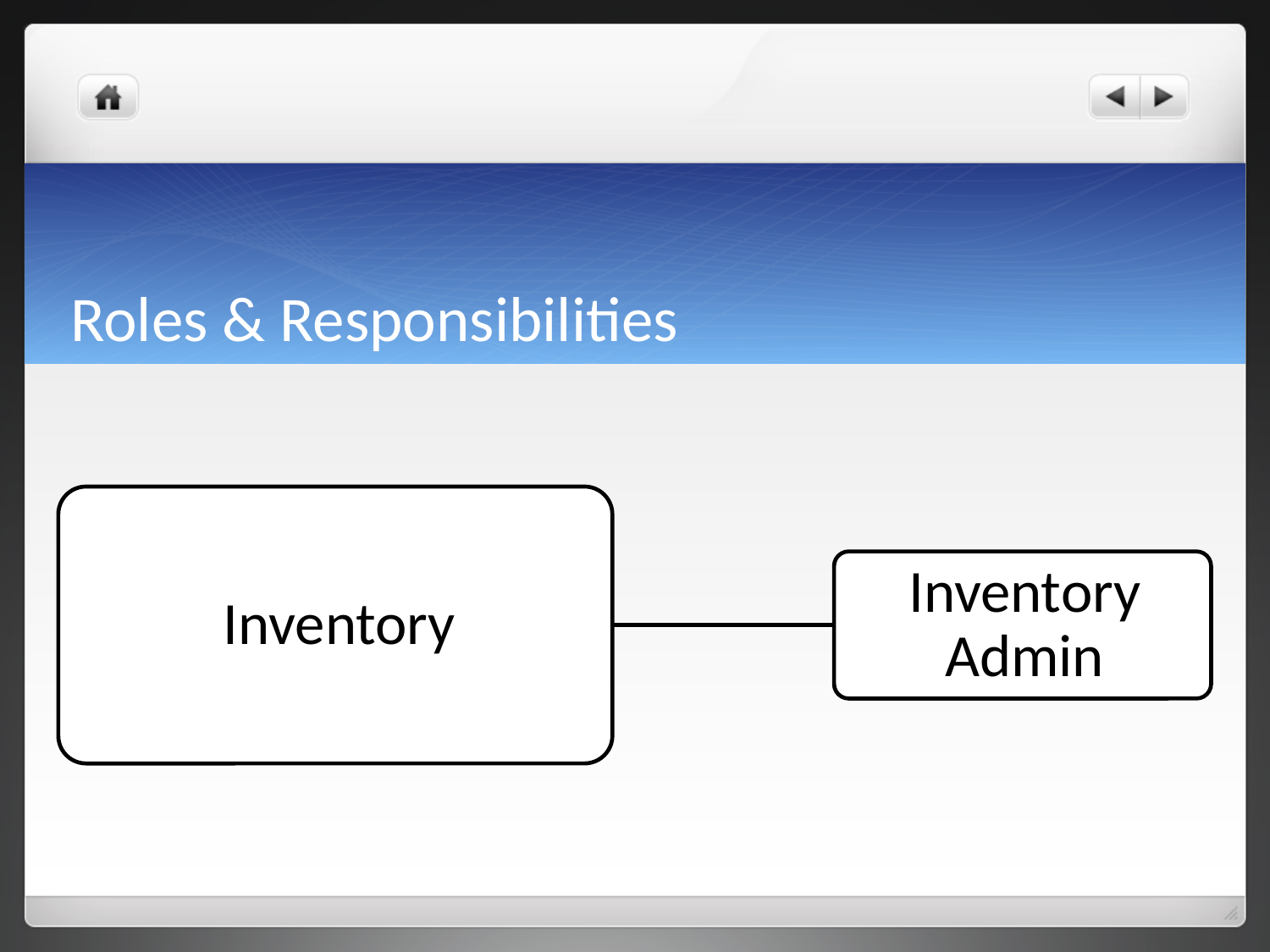

# Roles & Responsibilities
Inventory

Inventory Admin